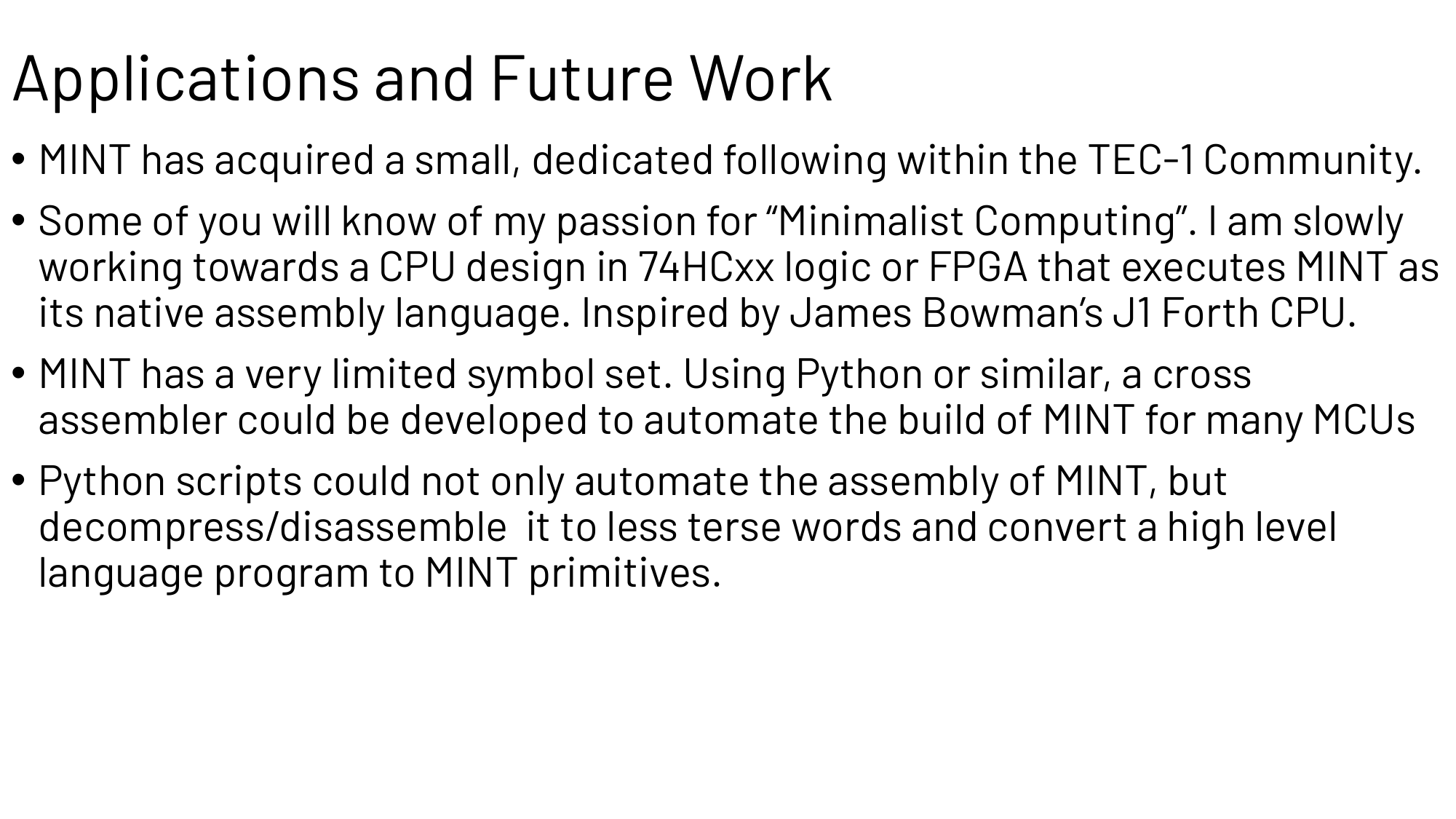

# Applications and Future Work
MINT has acquired a small, dedicated following within the TEC-1 Community.
Some of you will know of my passion for “Minimalist Computing”. I am slowly working towards a CPU design in 74HCxx logic or FPGA that executes MINT as its native assembly language. Inspired by James Bowman’s J1 Forth CPU.
MINT has a very limited symbol set. Using Python or similar, a cross assembler could be developed to automate the build of MINT for many MCUs
Python scripts could not only automate the assembly of MINT, but decompress/disassemble  it to less terse words and convert a high level language program to MINT primitives.